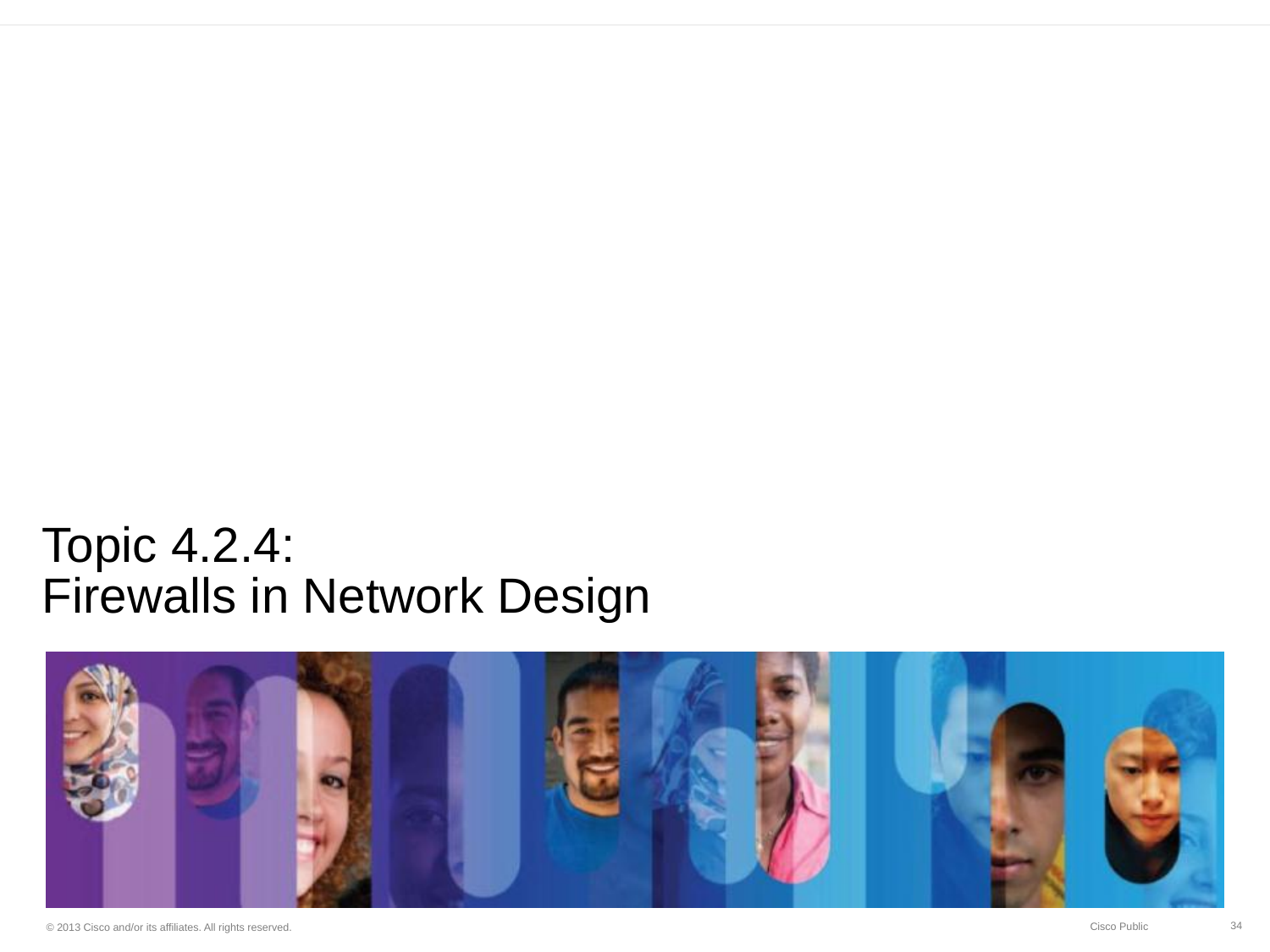

# Topic 4.2.4: Firewalls in Network Design